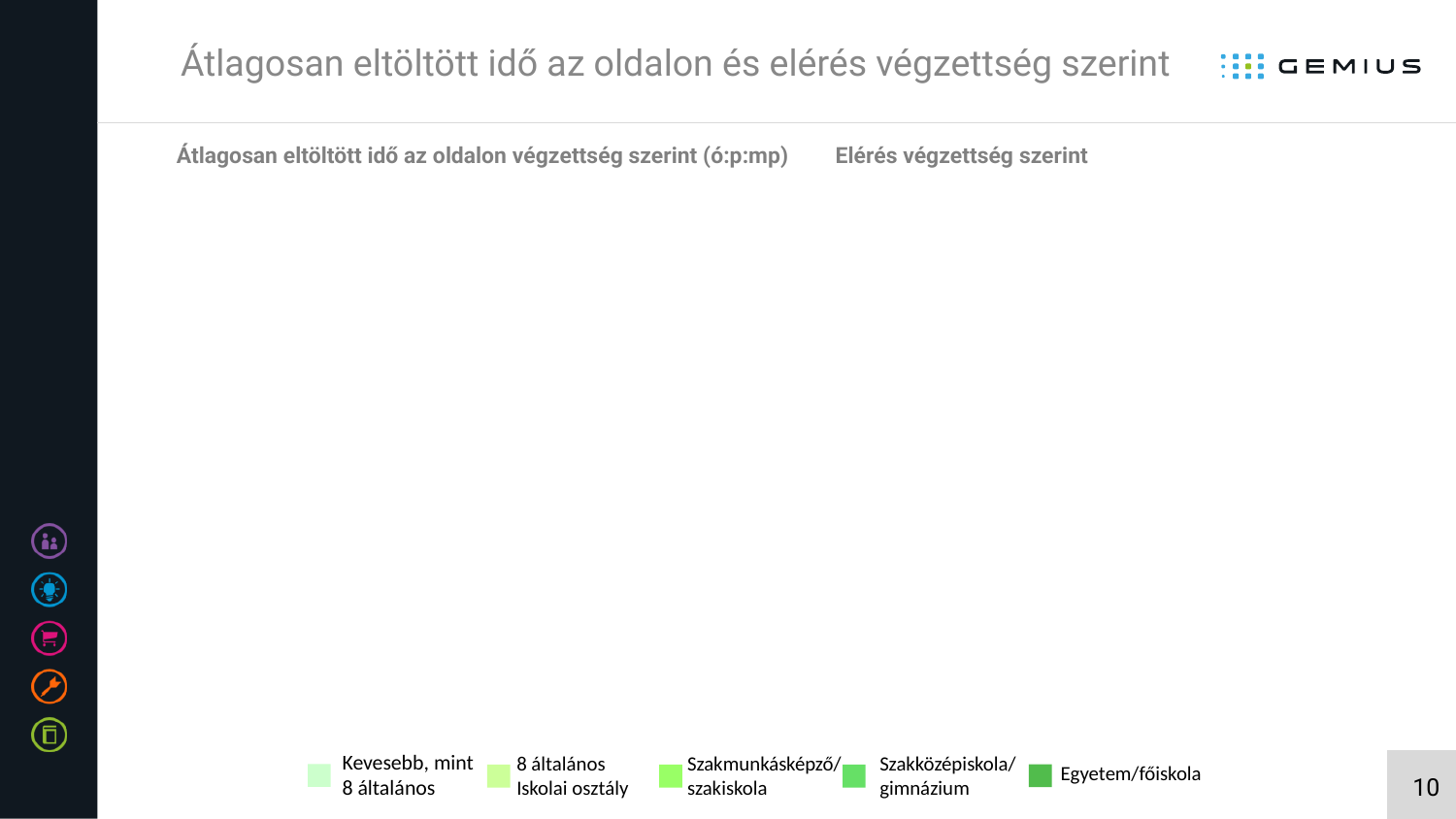

# Átlagosan eltöltött idő az oldalon és elérés végzettség szerint
Átlagosan eltöltött idő az oldalon végzettség szerint (ó:p:mp)
Elérés végzettség szerint
Kevesebb, mint
8 általános
8 általános
Iskolai osztály
Szakmunkásképző/
szakiskola
Szakközépiskola/
gimnázium
Egyetem/főiskola